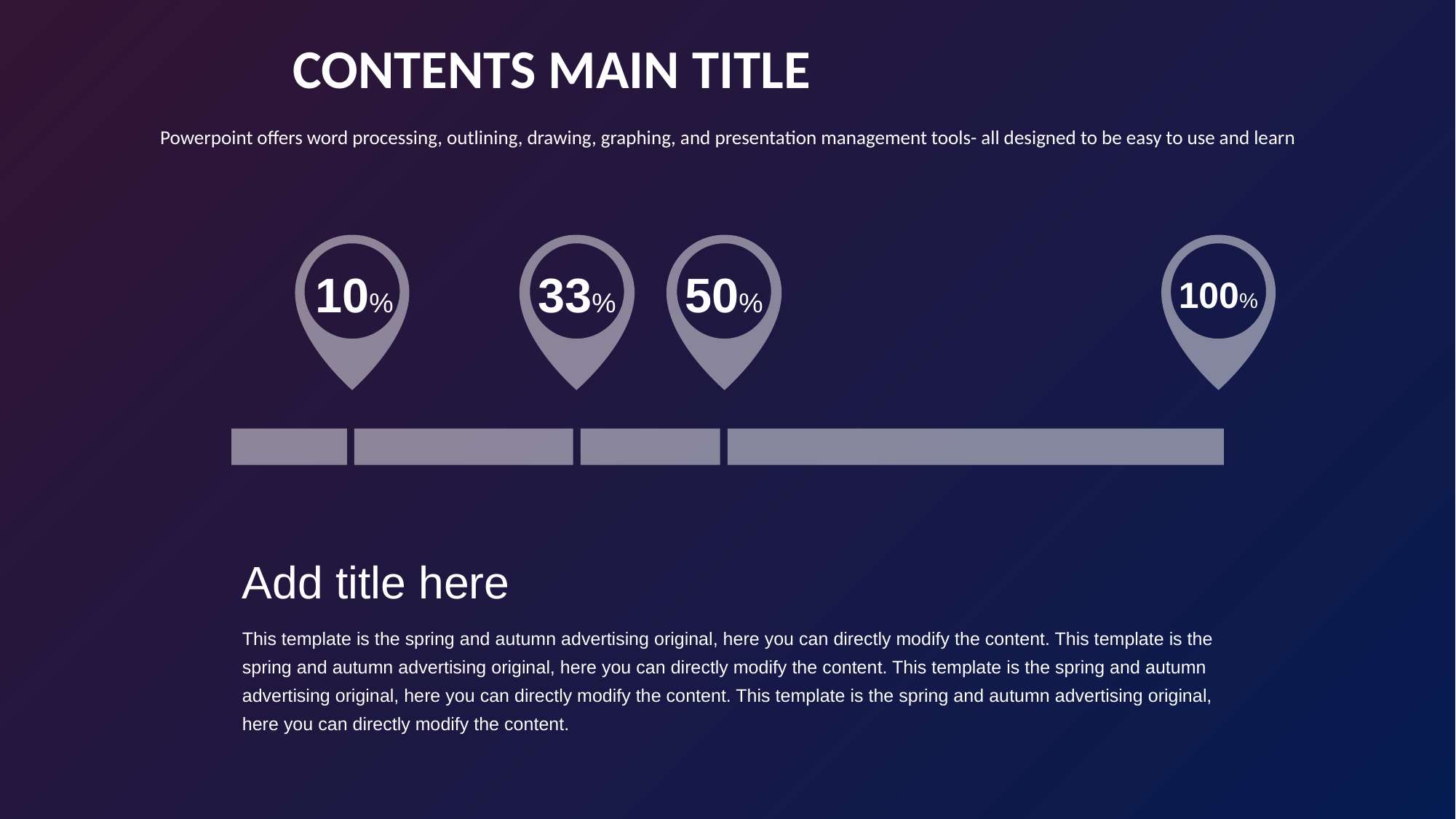

CONTENTS MAIN TITLE
Powerpoint offers word processing, outlining, drawing, graphing, and presentation management tools- all designed to be easy to use and learn

10%
33%
50%
100%

Add title here
This template is the spring and autumn advertising original, here you can directly modify the content. This template is the spring and autumn advertising original, here you can directly modify the content. This template is the spring and autumn advertising original, here you can directly modify the content. This template is the spring and autumn advertising original, here you can directly modify the content.